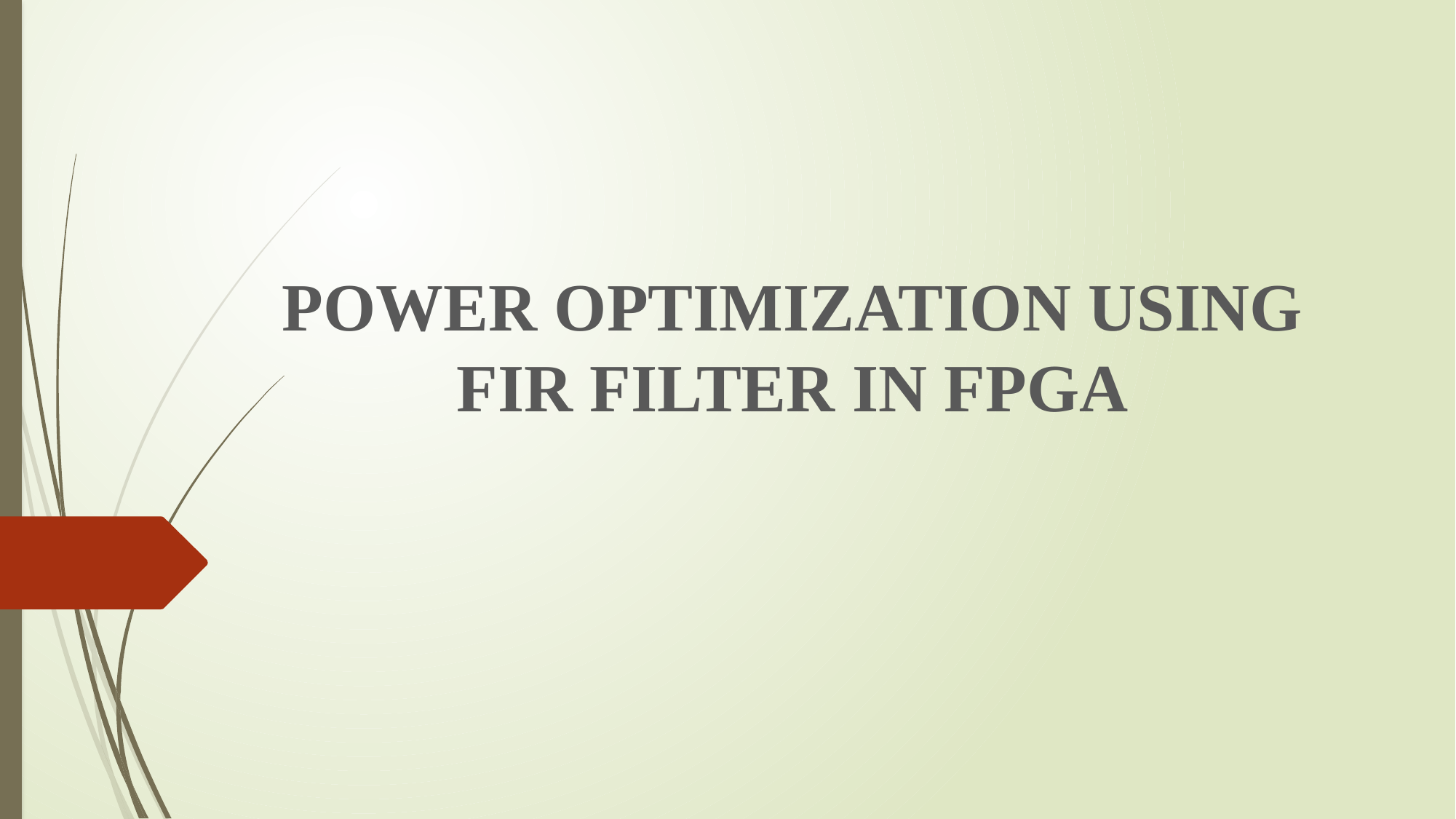

#
POWER OPTIMIZATION USING FIR FILTER IN FPGA